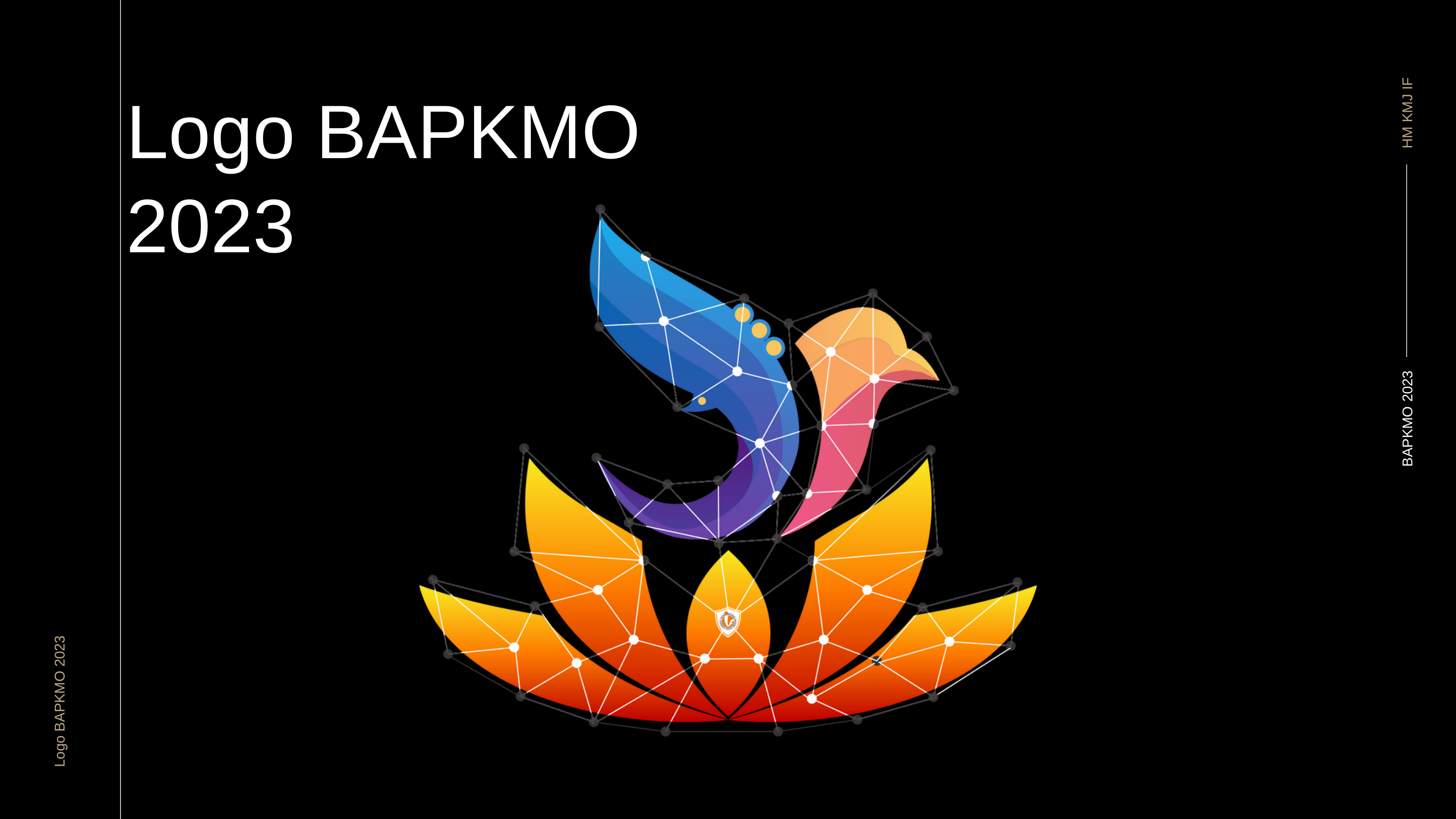

HM KMJ IF

BAPKMO 2023
Logo BAPKMO 2023

Logo BAPKMO 2023